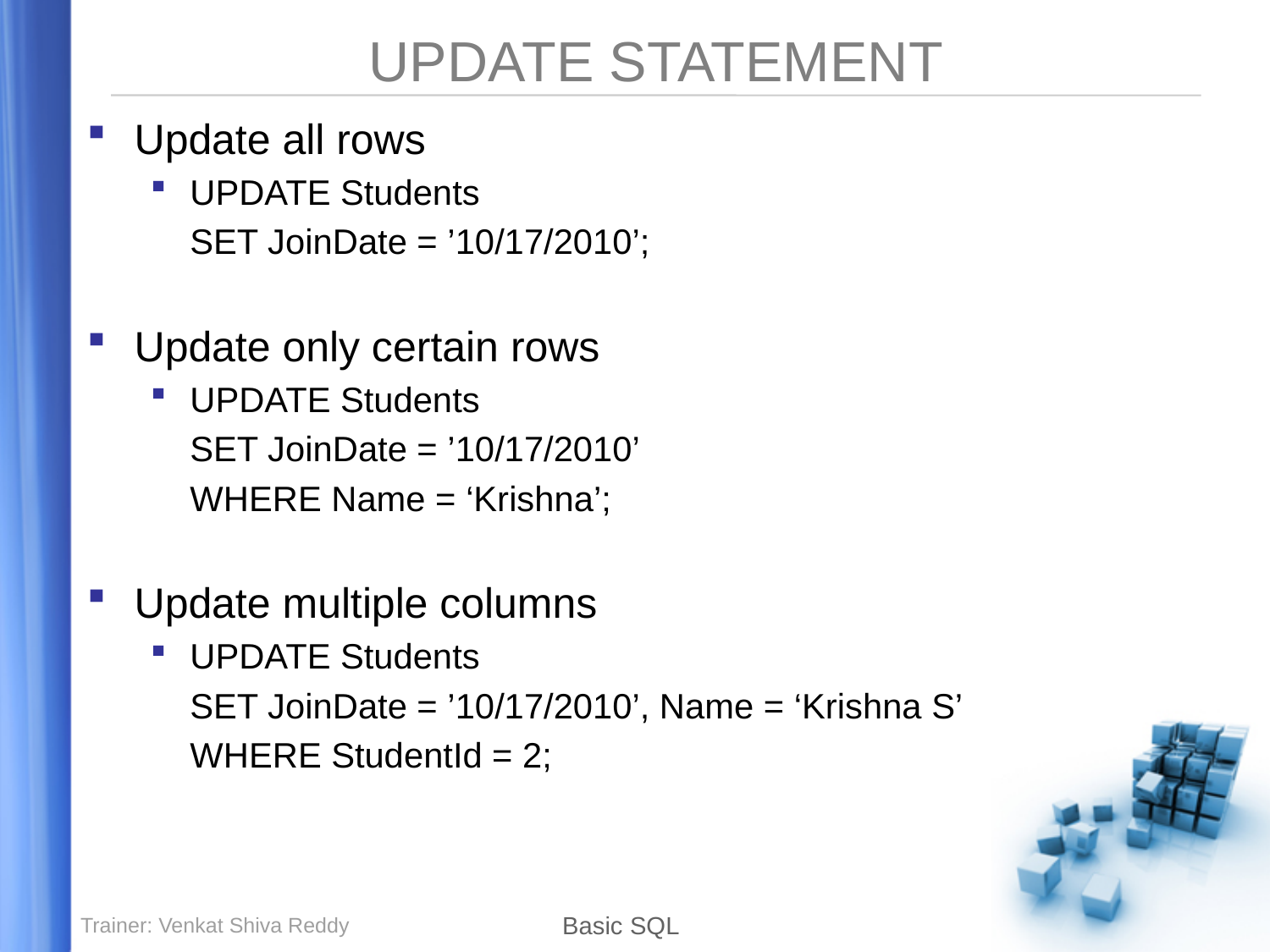

# UPDATE STATEMENT
Update all rows
UPDATE Students
	SET JoinDate = ’10/17/2010’;

Update only certain rows
UPDATE Students
	SET JoinDate = ’10/17/2010’
	WHERE Name = ‘Krishna’;

Update multiple columns
UPDATE Students
	SET JoinDate = ’10/17/2010’, Name = ‘Krishna S’
	WHERE StudentId = 2;